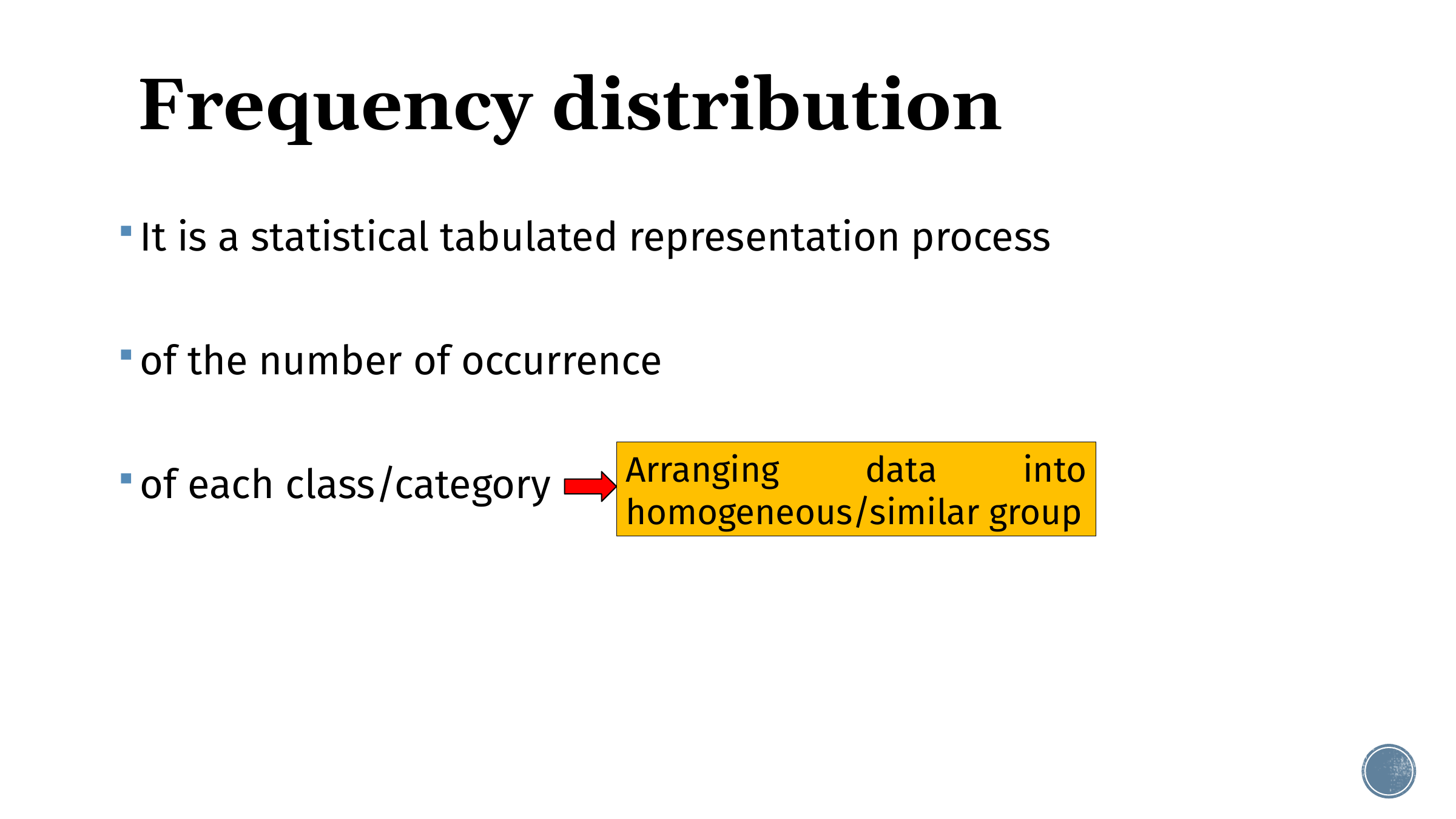

# Frequency distribution
It is a statistical tabulated representation process

of the number of occurrence

of each class/category
Arranging data into homogeneous/similar group